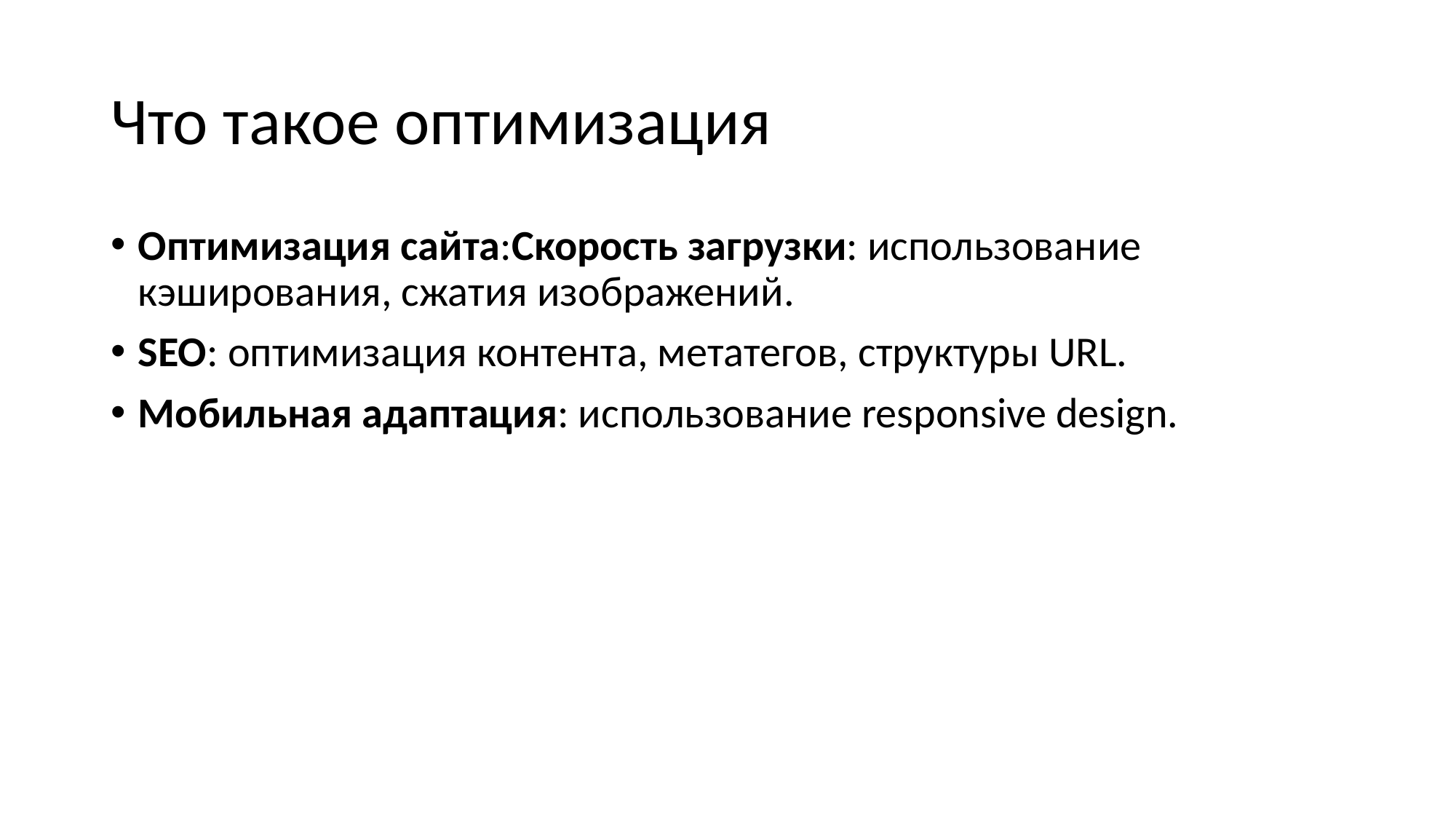

# Что такое оптимизация
Оптимизация сайта:Скорость загрузки: использование кэширования, сжатия изображений.
SEO: оптимизация контента, метатегов, структуры URL.
Мобильная адаптация: использование responsive design.